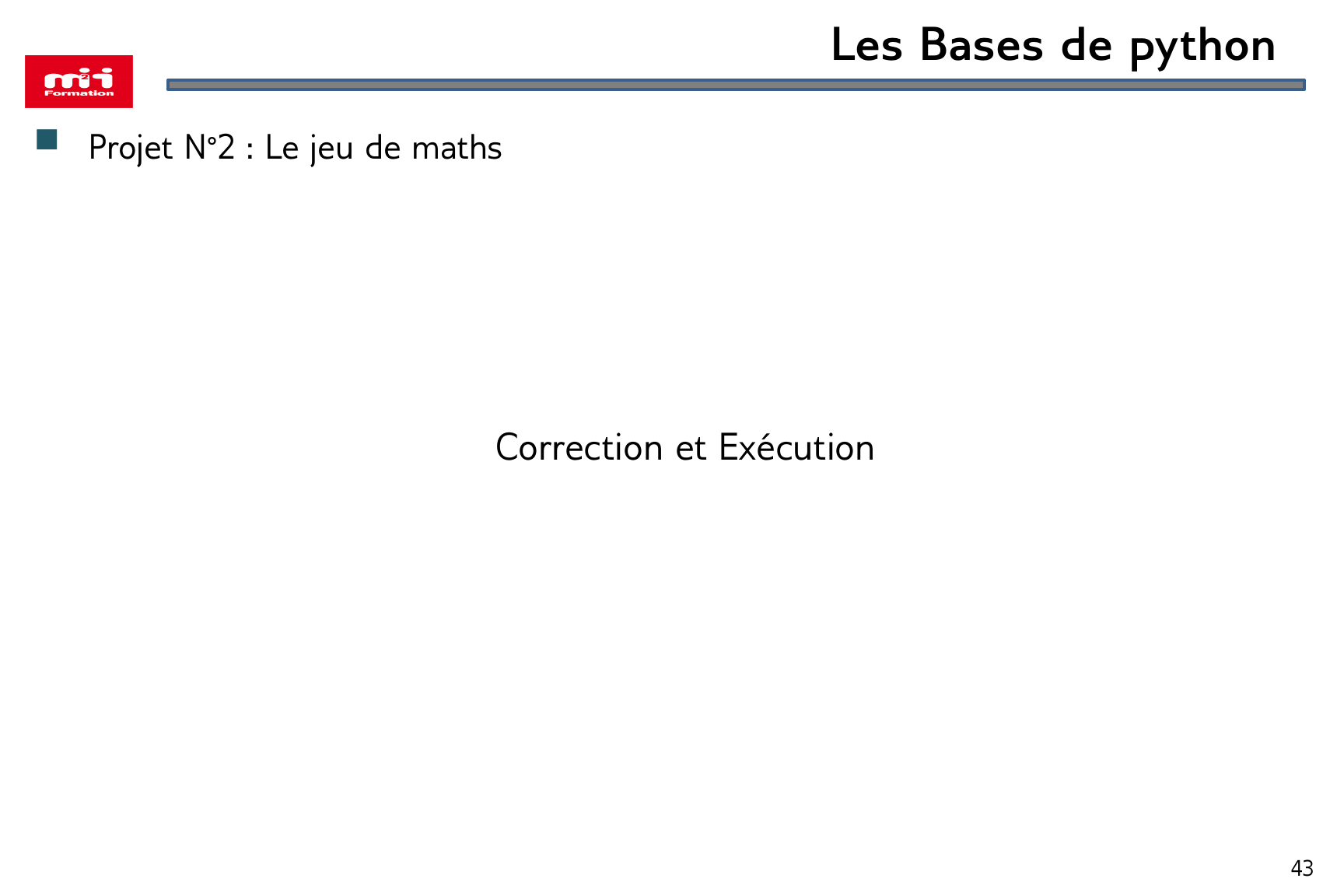

# Les Bases de python
Projet N°2 : Le jeu de maths

Correction et Exécution

43